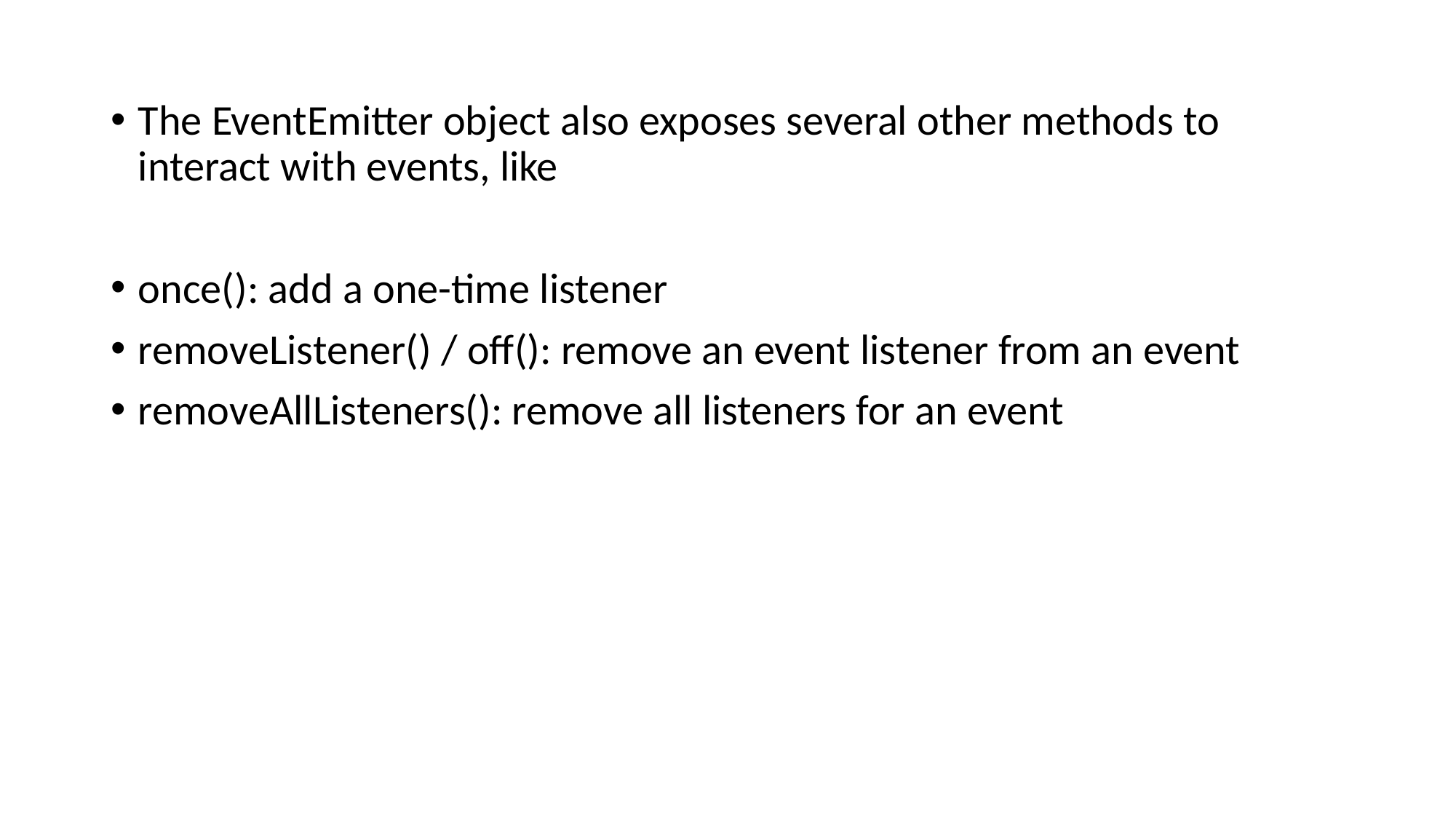

The EventEmitter object also exposes several other methods to interact with events, like

once(): add a one-time listener
removeListener() / off(): remove an event listener from an event
removeAllListeners(): remove all listeners for an event